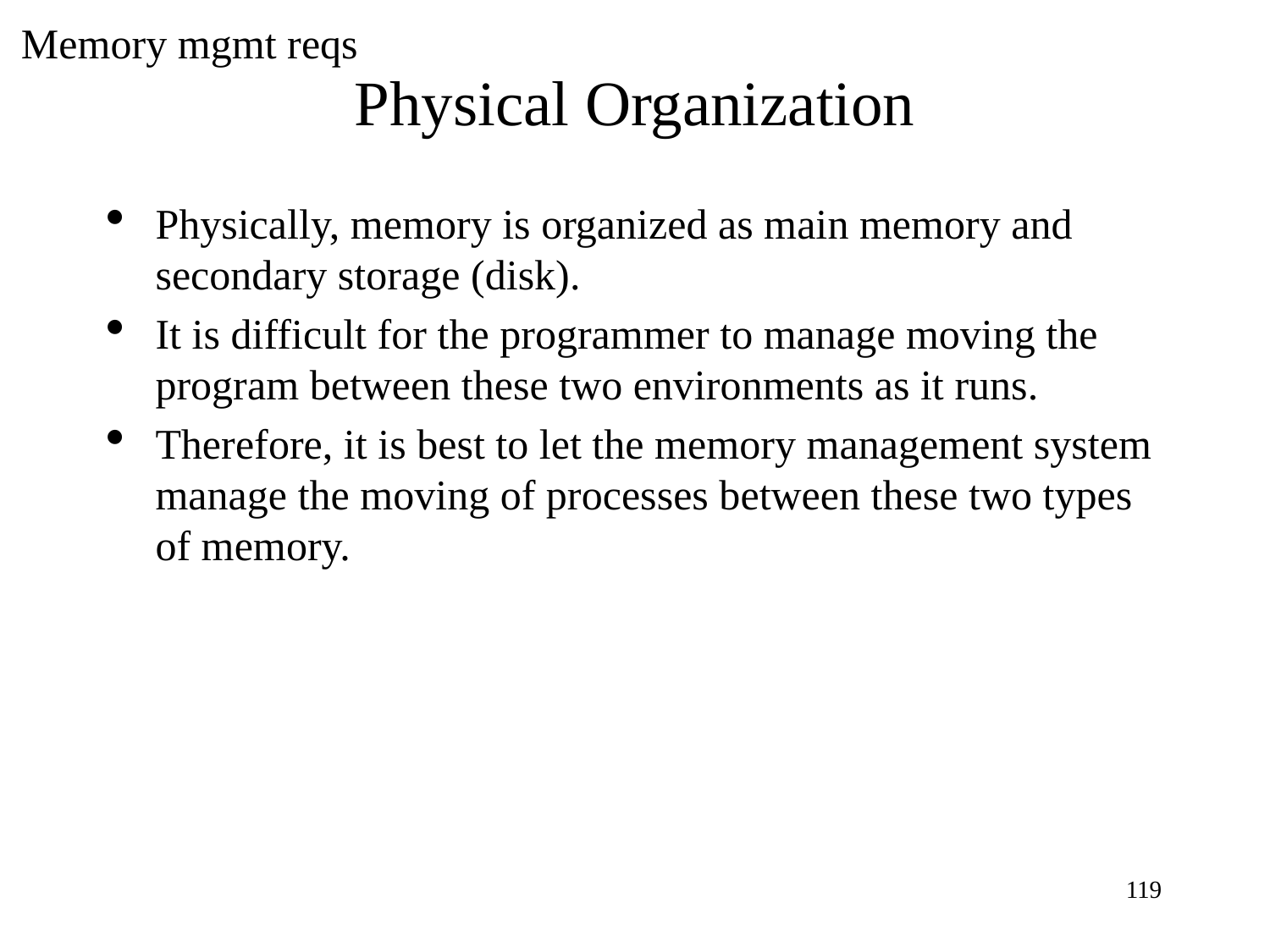

Memory mgmt reqs
Physical Organization
Physically, memory is organized as main memory and secondary storage (disk).
It is difficult for the programmer to manage moving the program between these two environments as it runs.
Therefore, it is best to let the memory management system manage the moving of processes between these two types of memory.
119